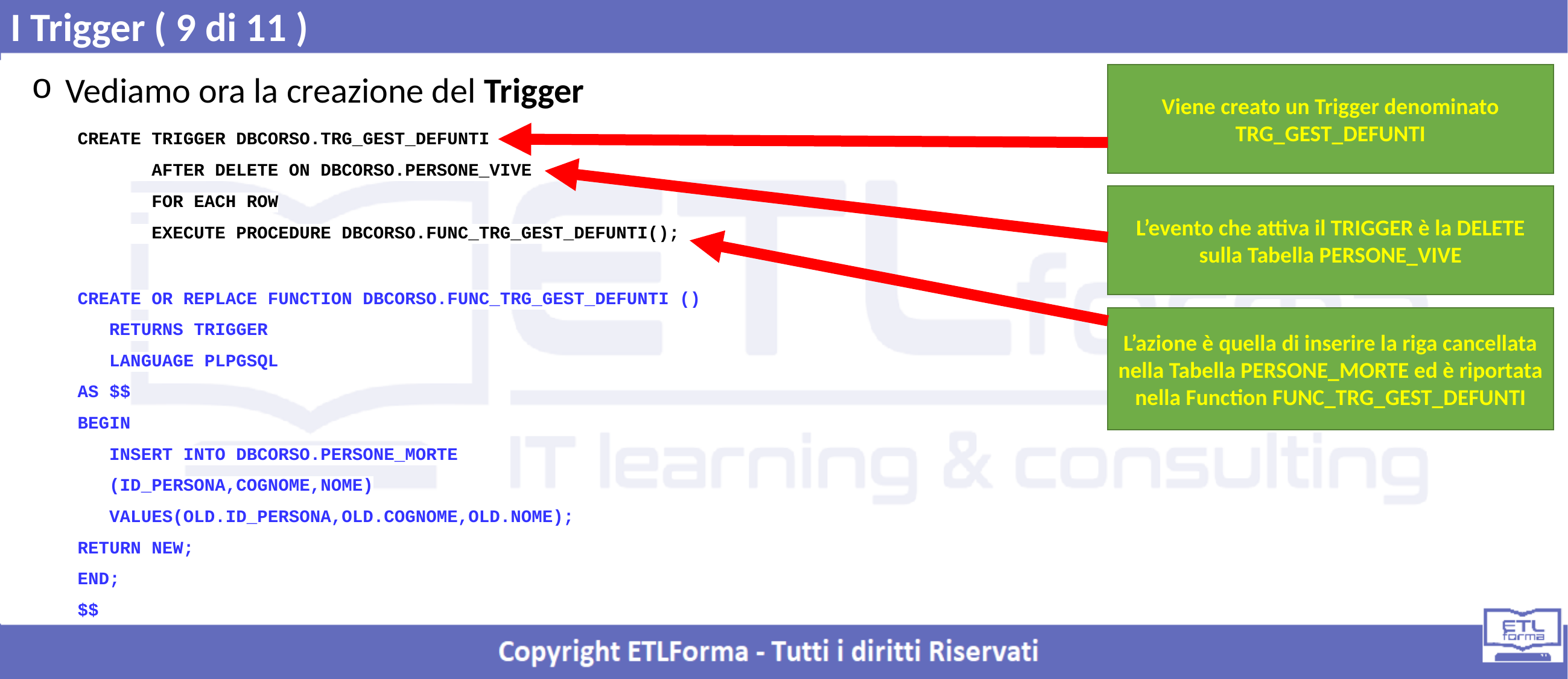

I Trigger ( 9 di 11 )
Vediamo ora la creazione del Trigger
Viene creato un Trigger denominato TRG_GEST_DEFUNTI
CREATE TRIGGER DBCORSO.TRG_GEST_DEFUNTI
       AFTER DELETE ON DBCORSO.PERSONE_VIVE
       FOR EACH ROW
       EXECUTE PROCEDURE DBCORSO.FUNC_TRG_GEST_DEFUNTI();
L’evento che attiva il TRIGGER è la DELETE sulla Tabella PERSONE_VIVE
CREATE OR REPLACE FUNCTION DBCORSO.FUNC_TRG_GEST_DEFUNTI ()
   RETURNS TRIGGER
   LANGUAGE PLPGSQL
AS $$
BEGIN
   INSERT INTO DBCORSO.PERSONE_MORTE
   (ID_PERSONA,COGNOME,NOME)
   VALUES(OLD.ID_PERSONA,OLD.COGNOME,OLD.NOME);
RETURN NEW;
END;
$$
L’azione è quella di inserire la riga cancellata nella Tabella PERSONE_MORTE ed è riportata nella Function FUNC_TRG_GEST_DEFUNTI